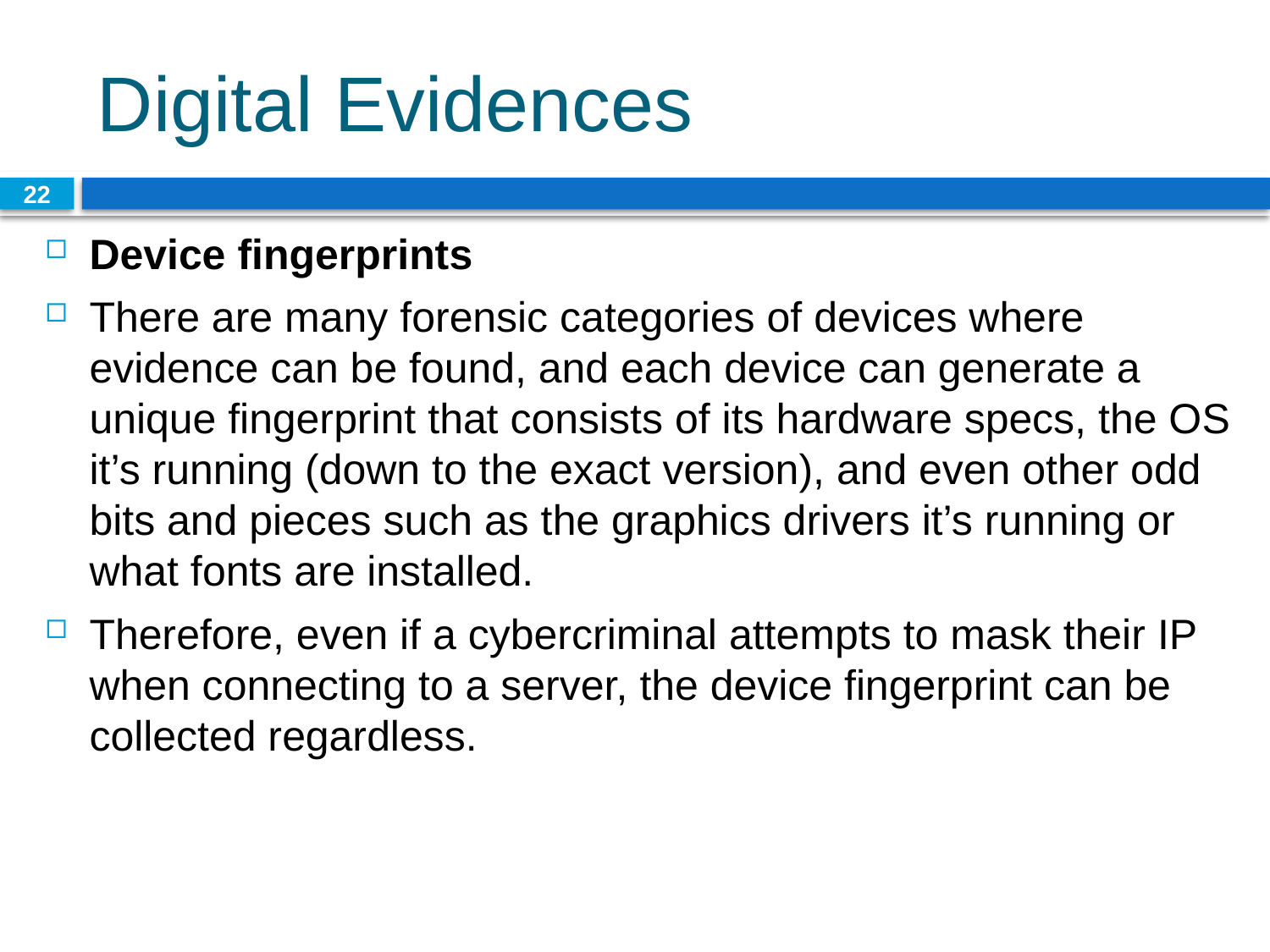

# Digital Evidences
22
Device fingerprints
There are many forensic categories of devices where evidence can be found, and each device can generate a unique fingerprint that consists of its hardware specs, the OS it’s running (down to the exact version), and even other odd bits and pieces such as the graphics drivers it’s running or what fonts are installed.
Therefore, even if a cybercriminal attempts to mask their IP when connecting to a server, the device fingerprint can be collected regardless.